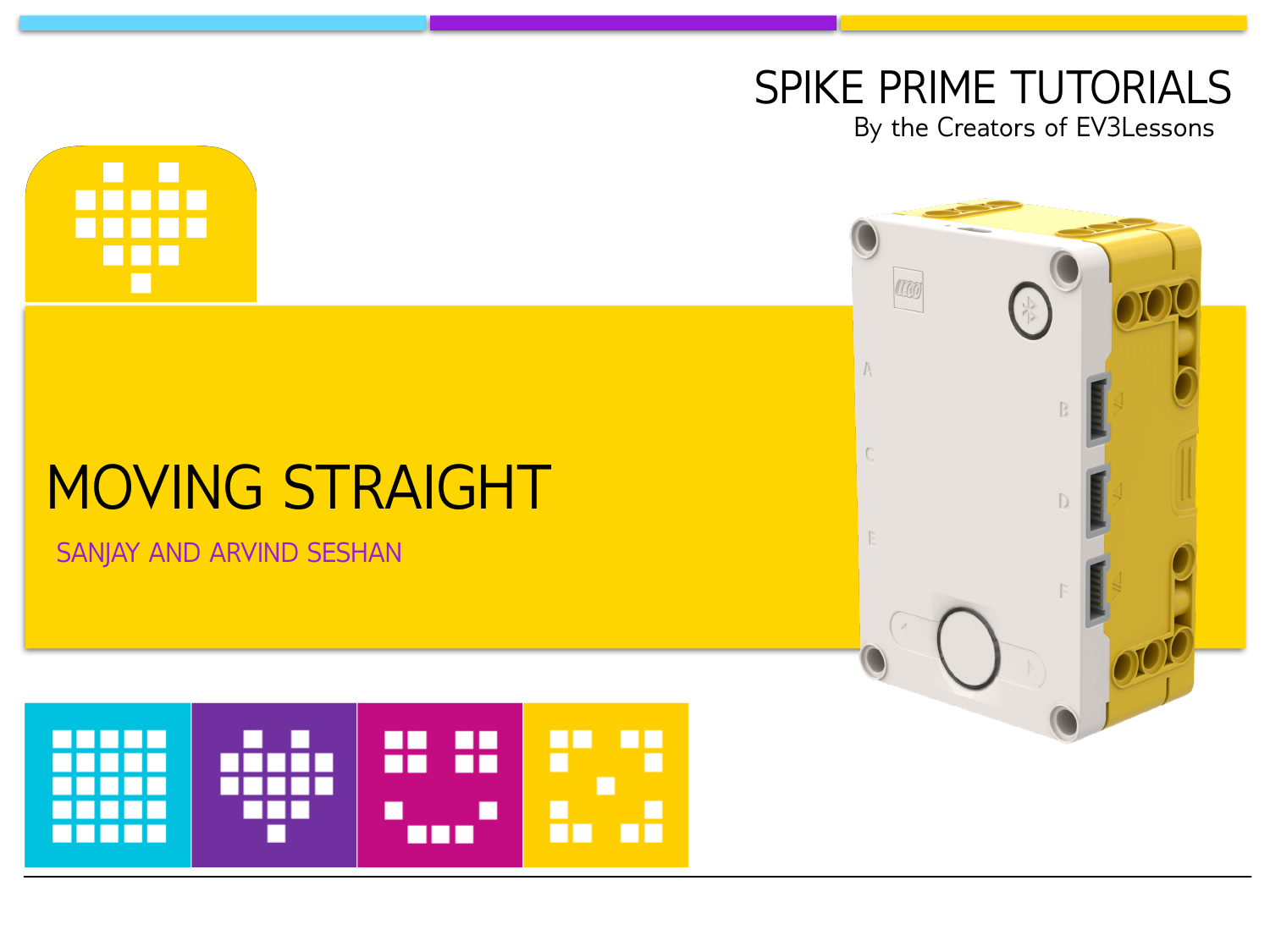

# Moving straight
Sanjay and Arvind Seshan